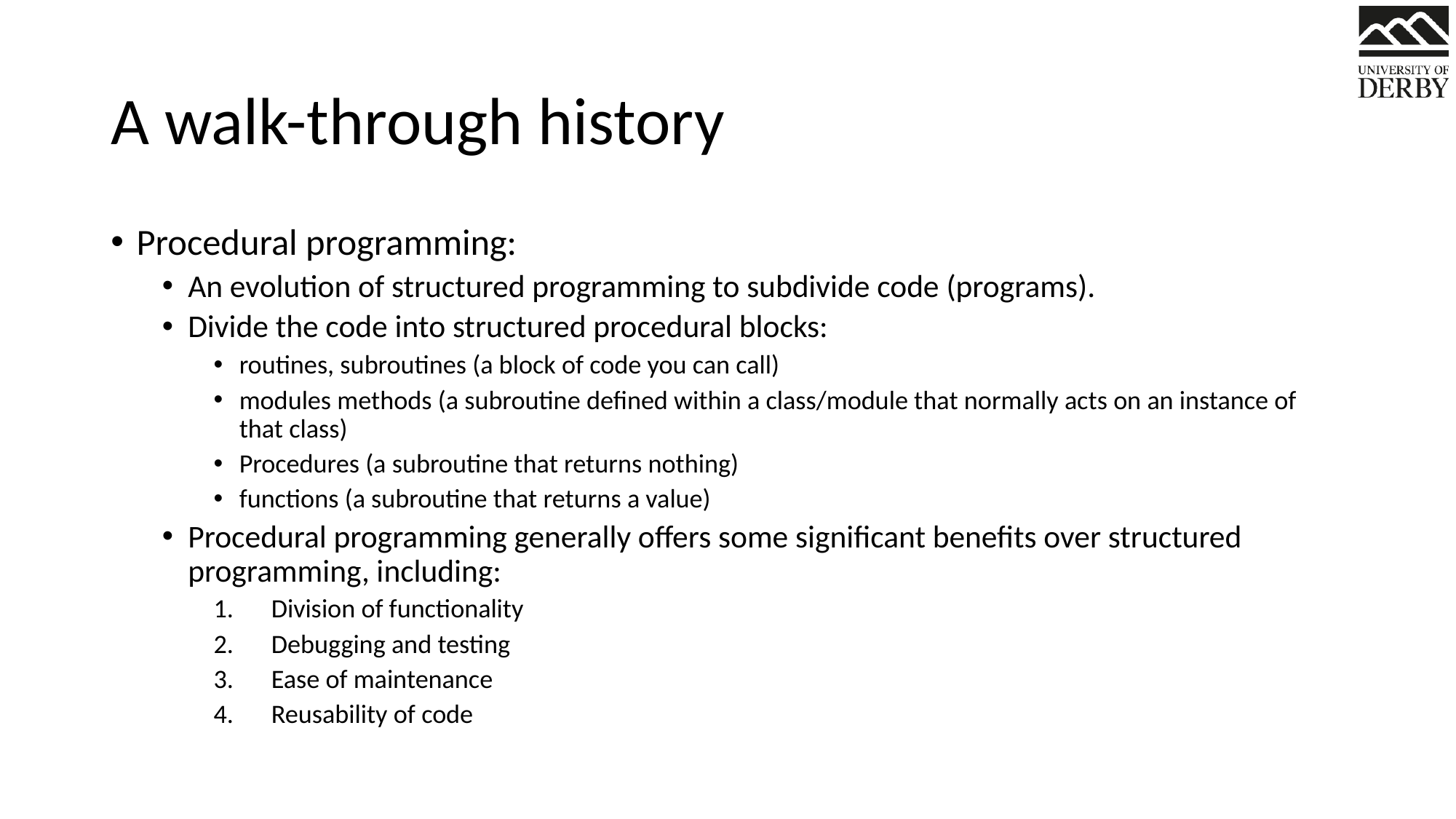

# A walk-through history
Procedural programming:
An evolution of structured programming to subdivide code (programs).
Divide the code into structured procedural blocks:
routines, subroutines (a block of code you can call)
modules methods (a subroutine defined within a class/module that normally acts on an instance of that class)
Procedures (a subroutine that returns nothing)
functions (a subroutine that returns a value)
Procedural programming generally offers some significant benefits over structured programming, including:
Division of functionality
Debugging and testing
Ease of maintenance
Reusability of code